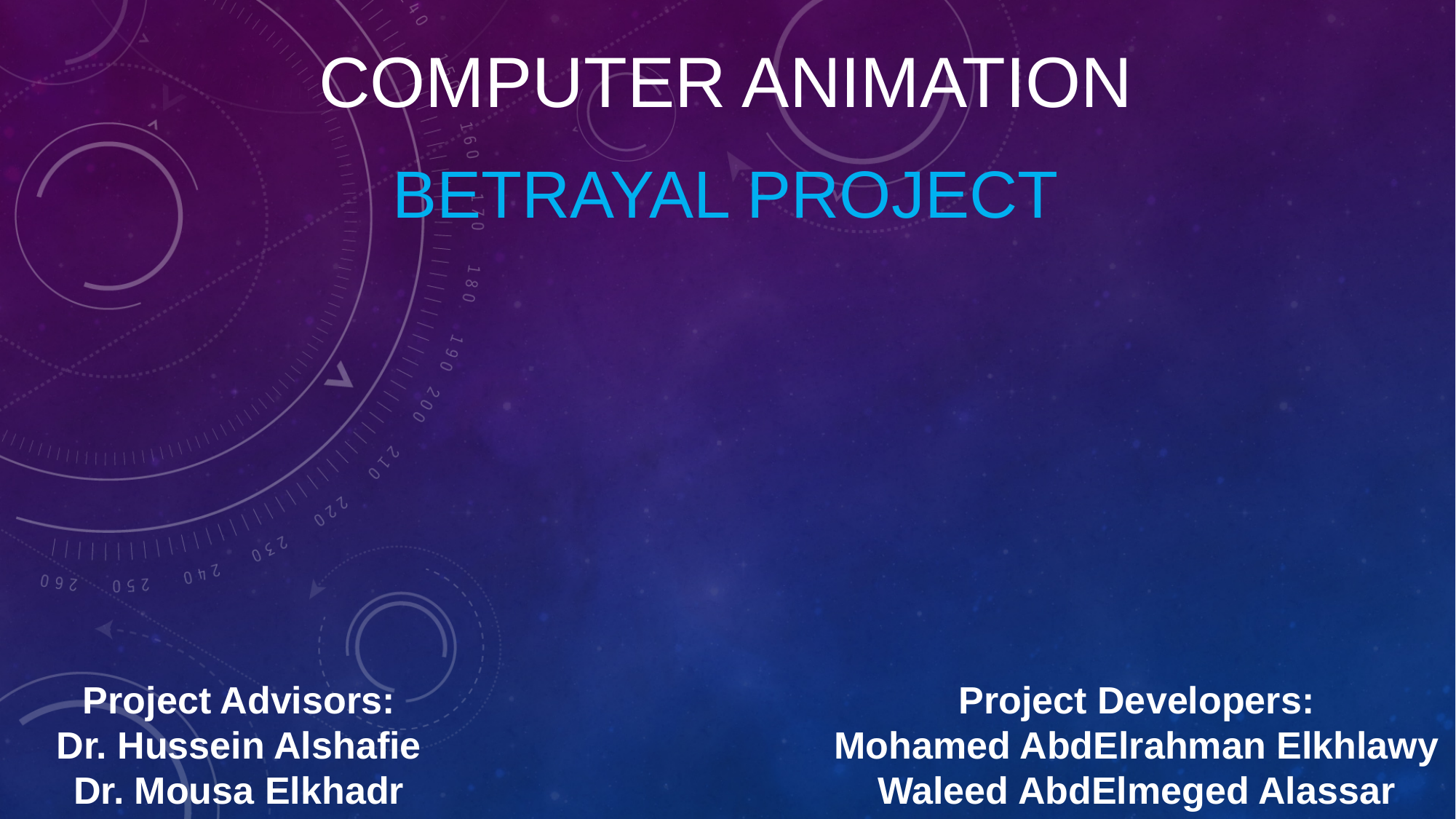

# Computer Animation
 Betrayal Project
Project Advisors:
Dr. Hussein Alshafie
Dr. Mousa Elkhadr
Project Developers:
Mohamed AbdElrahman Elkhlawy
Waleed AbdElmeged Alassar